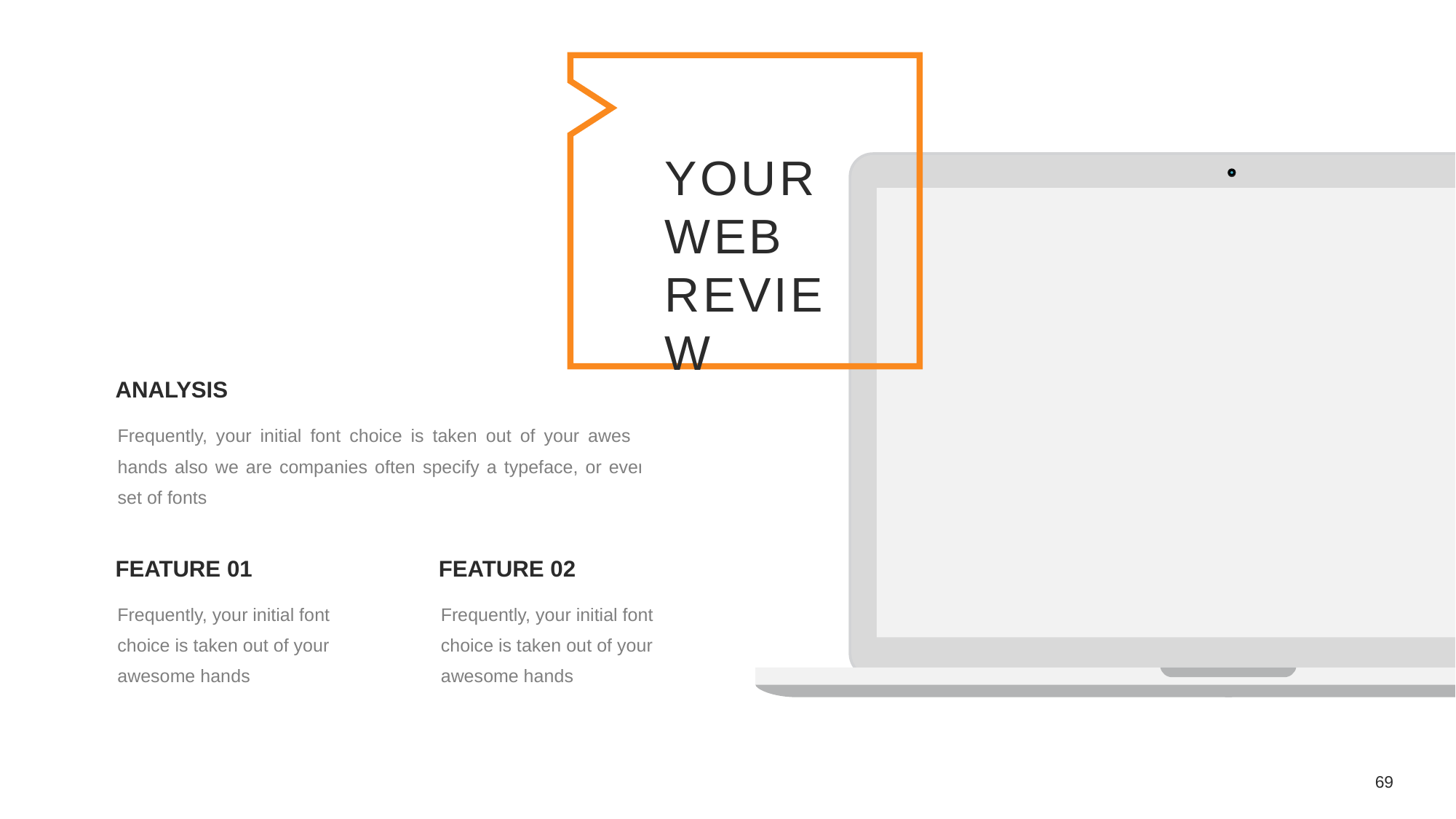

YOUR WEB REVIEW

ANALYSIS
Frequently, your initial font choice is taken out of your awesome hands also we are companies often specify a typeface, or even a set of fonts
FEATURE 01
Frequently, your initial font choice is taken out of your awesome hands
FEATURE 02
Frequently, your initial font choice is taken out of your awesome hands